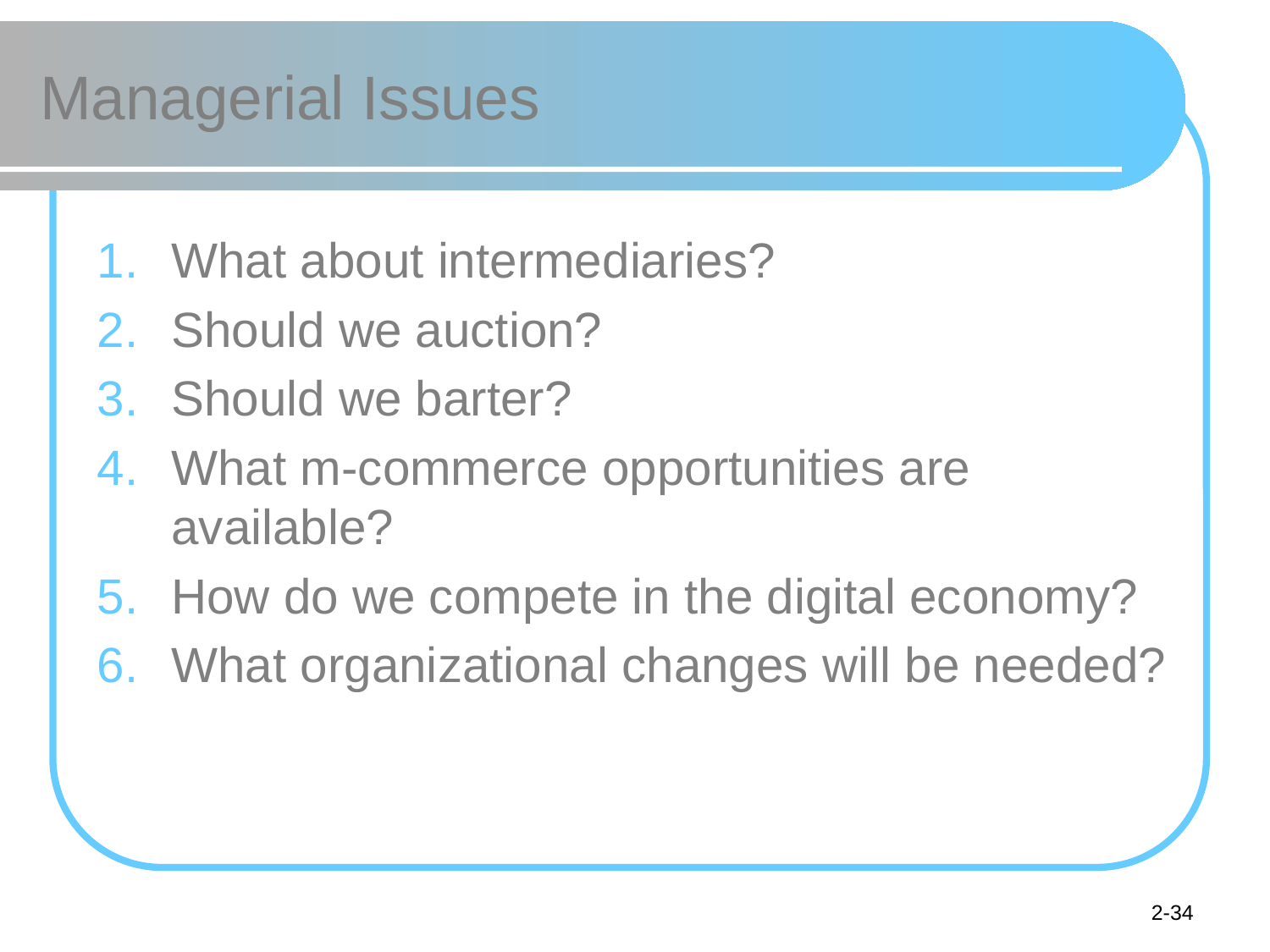

# Managerial Issues
What about intermediaries?
Should we auction?
Should we barter?
What m-commerce opportunities are available?
How do we compete in the digital economy?
What organizational changes will be needed?
2-34